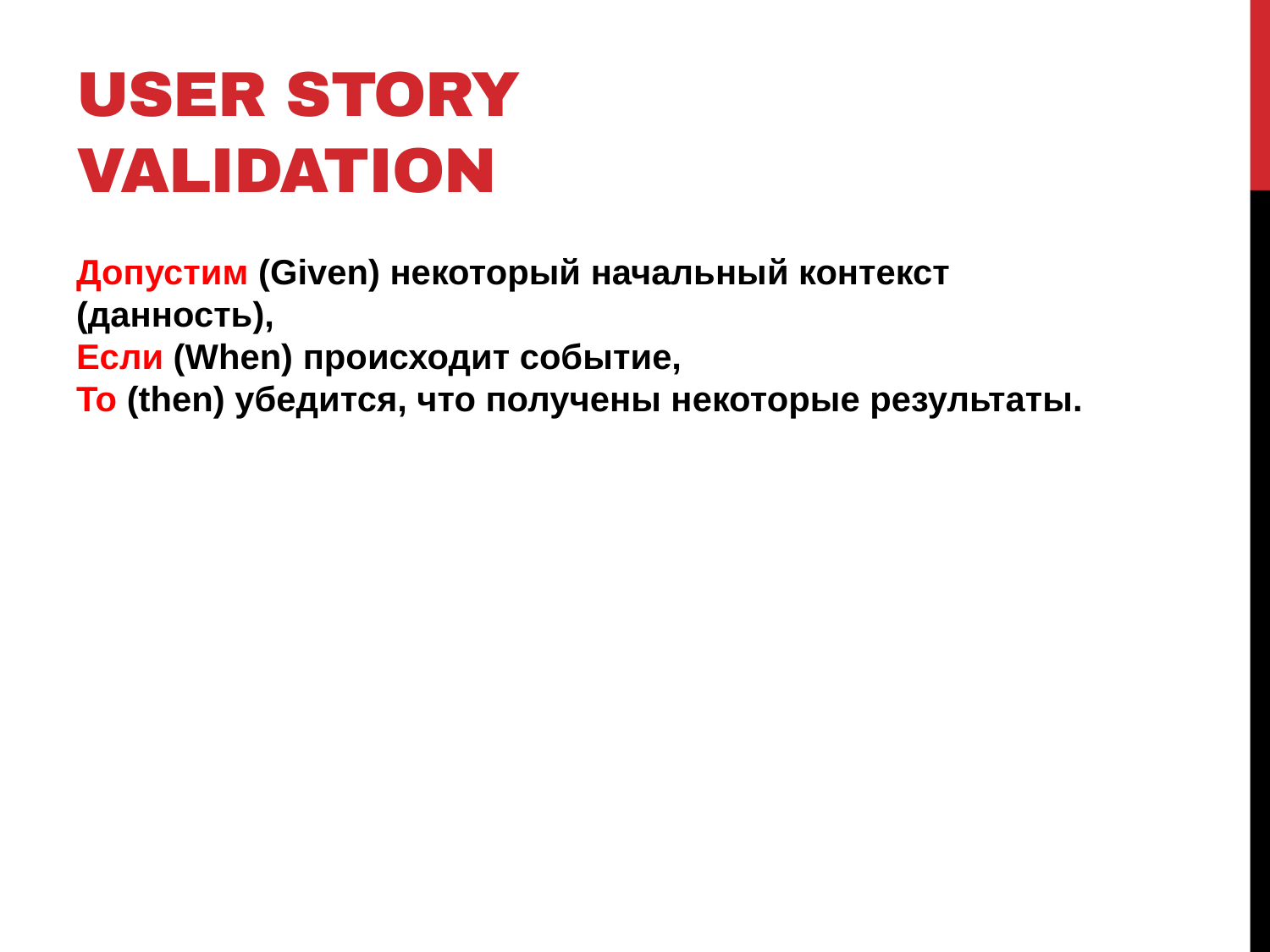

# User story validation
Допустим (Given) некоторый начальный контекст (данность),
Если (When) происходит событие,
То (then) убедится, что получены некоторые результаты.